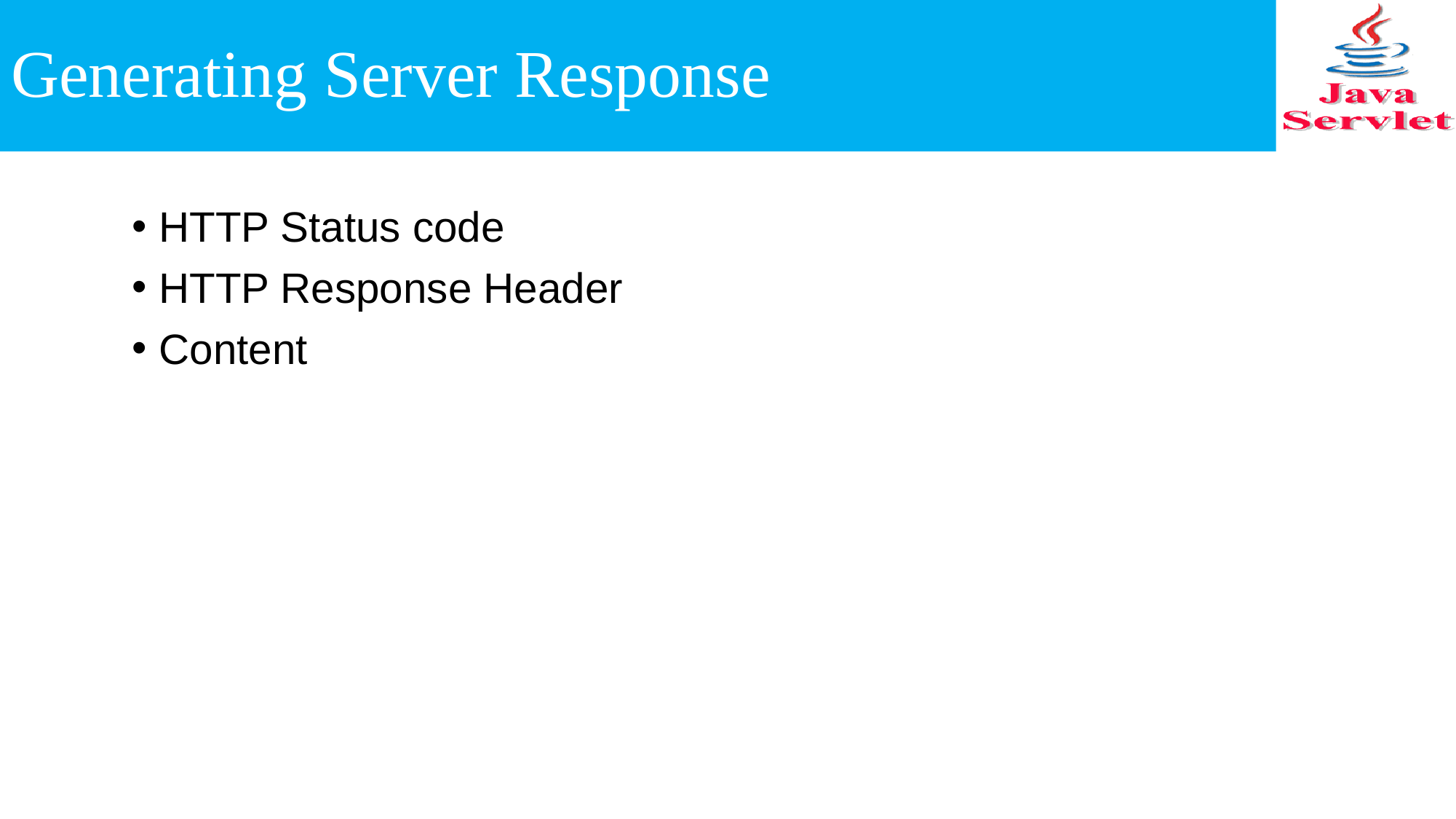

# Generating Server Response
HTTP Status code
HTTP Response Header
Content